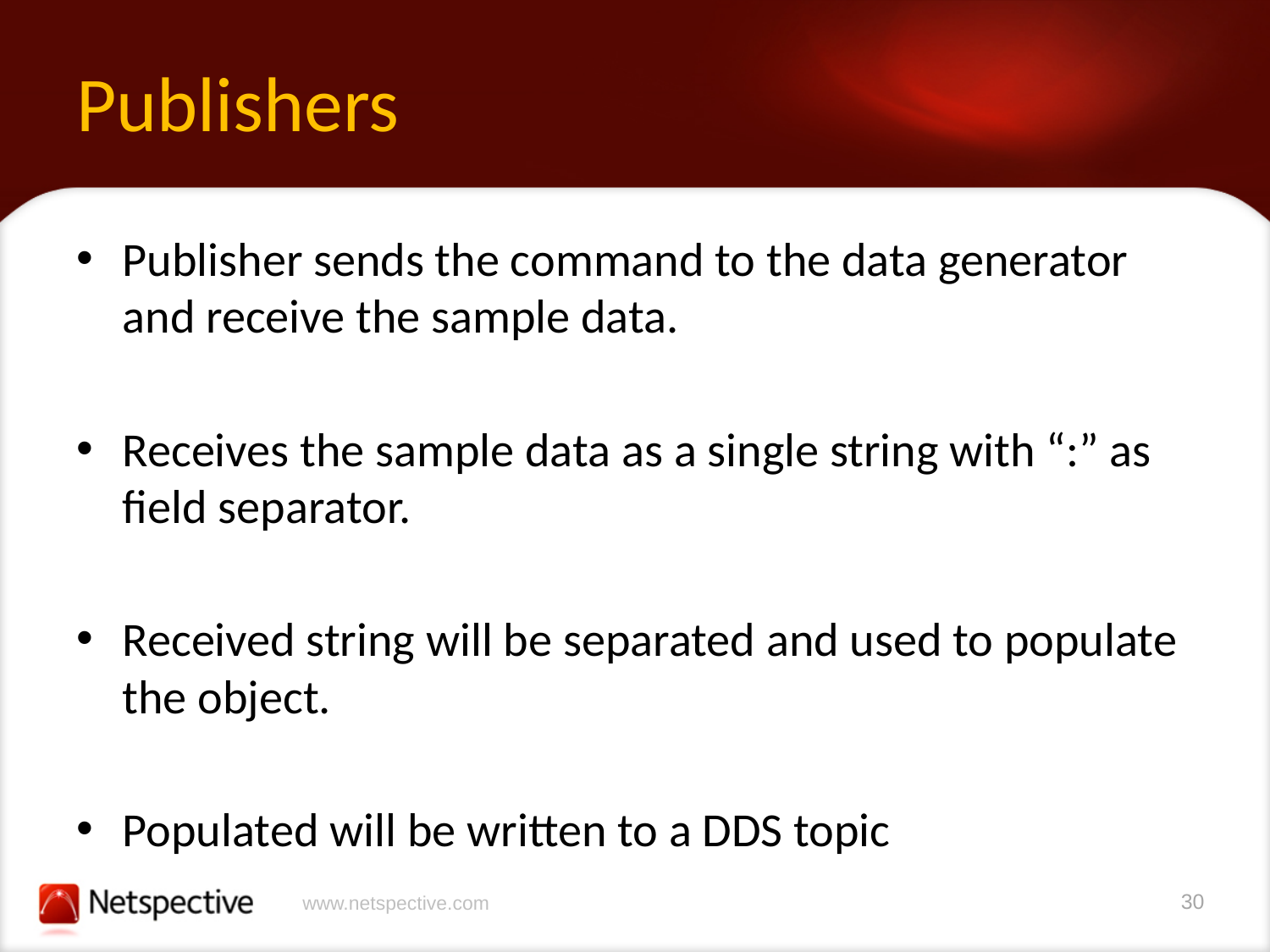

# Publishers
Publisher sends the command to the data generator and receive the sample data.

Receives the sample data as a single string with “:” as field separator.

Received string will be separated and used to populate the object.

Populated will be written to a DDS topic